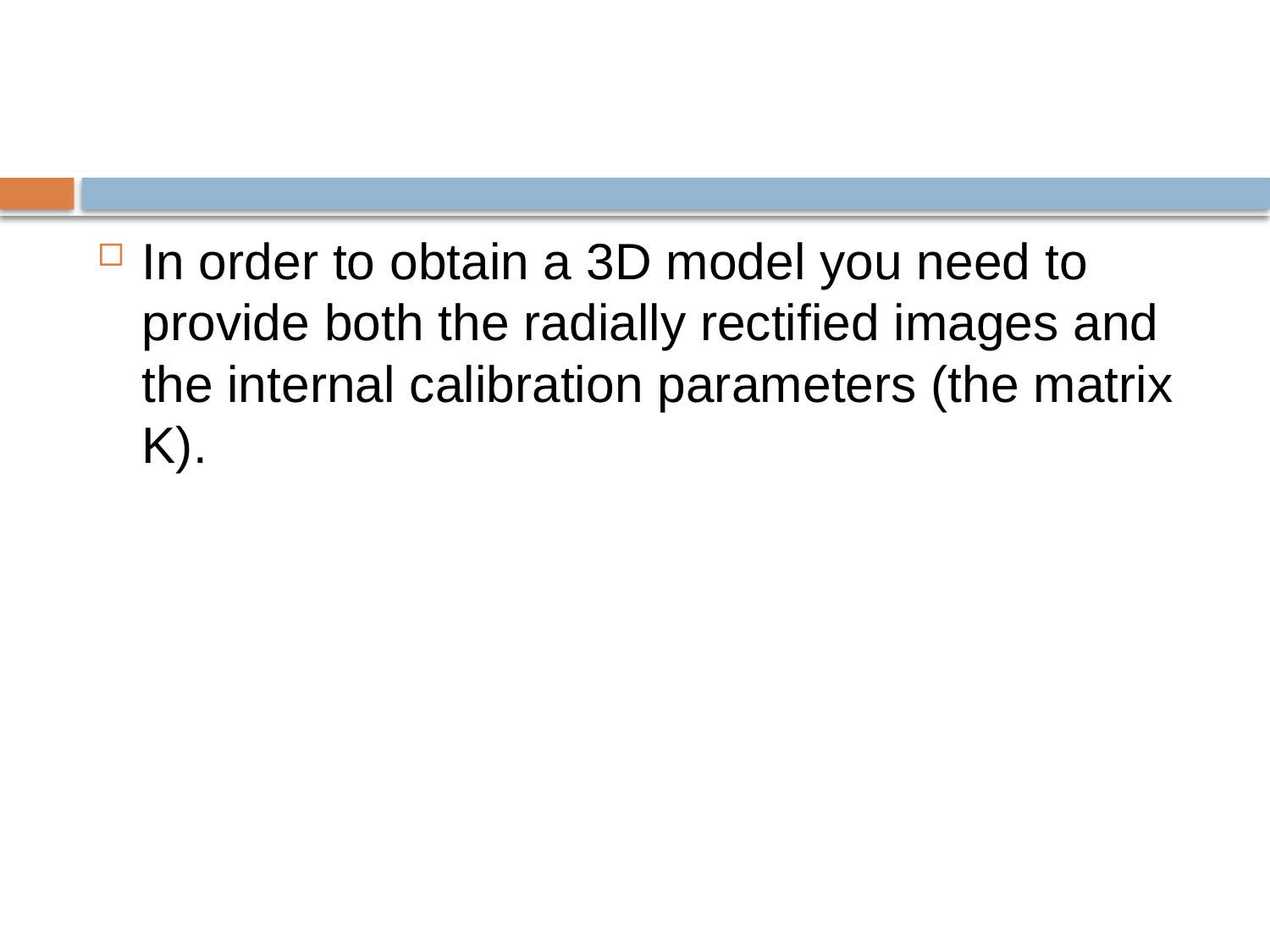

In order to obtain a 3D model you need to provide both the radially rectified images and the internal calibration parameters (the matrix K).